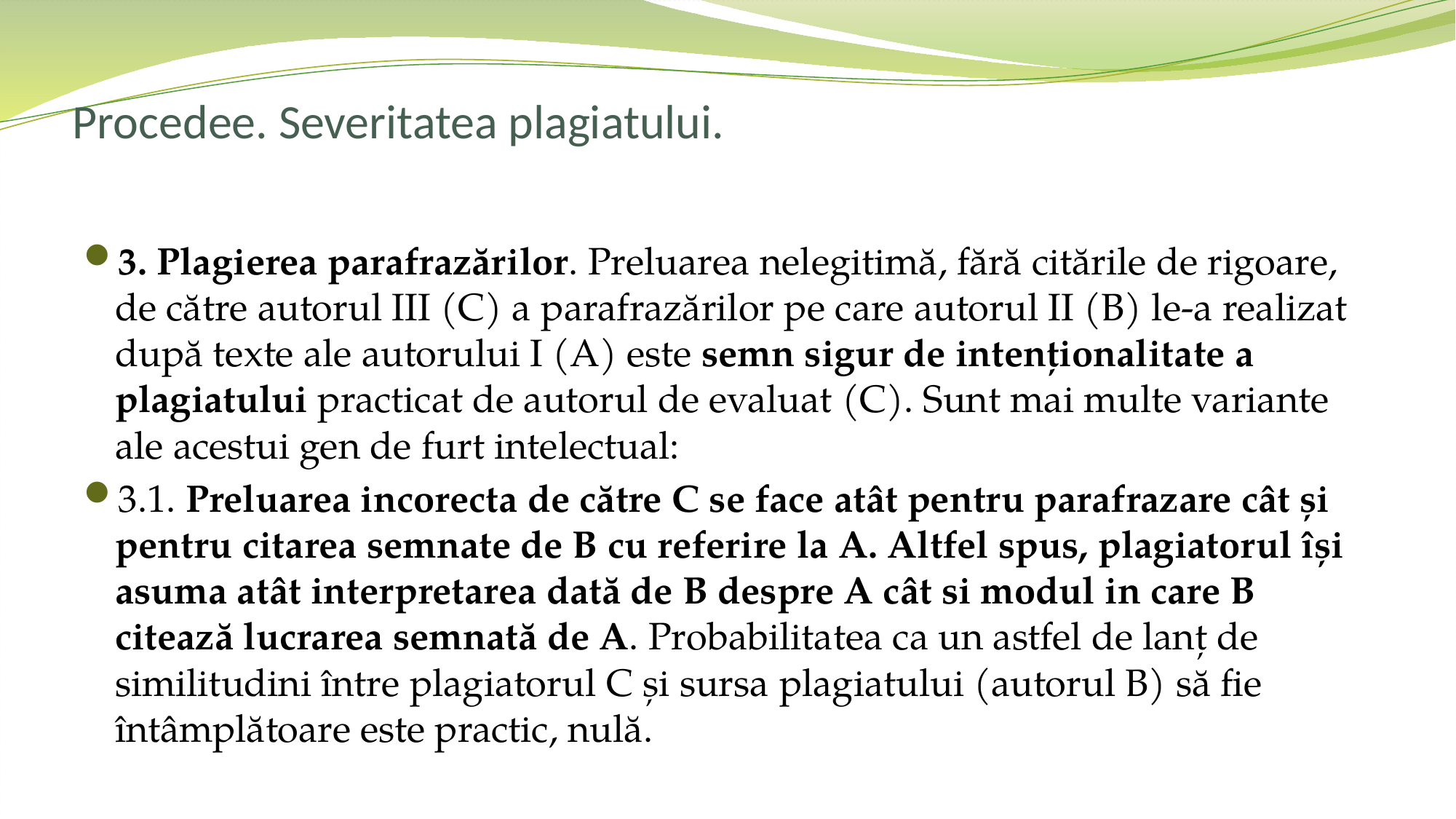

# Procedee. Severitatea plagiatului.
3. Plagierea parafrazărilor. Preluarea nelegitimă, fără citările de rigoare, de către autorul III (C) a parafrazărilor pe care autorul II (B) le-a realizat după texte ale autorului I (A) este semn sigur de intenționalitate a plagiatului practicat de autorul de evaluat (C). Sunt mai multe variante ale acestui gen de furt intelectual:
3.1. Preluarea incorecta de către C se face atât pentru parafrazare cât și pentru citarea semnate de B cu referire la A. Altfel spus, plagiatorul își asuma atât interpretarea dată de B despre A cât si modul in care B citează lucrarea semnată de A. Probabilitatea ca un astfel de lanț de similitudini între plagiatorul C și sursa plagiatului (autorul B) să fie întâmplătoare este practic, nulă.